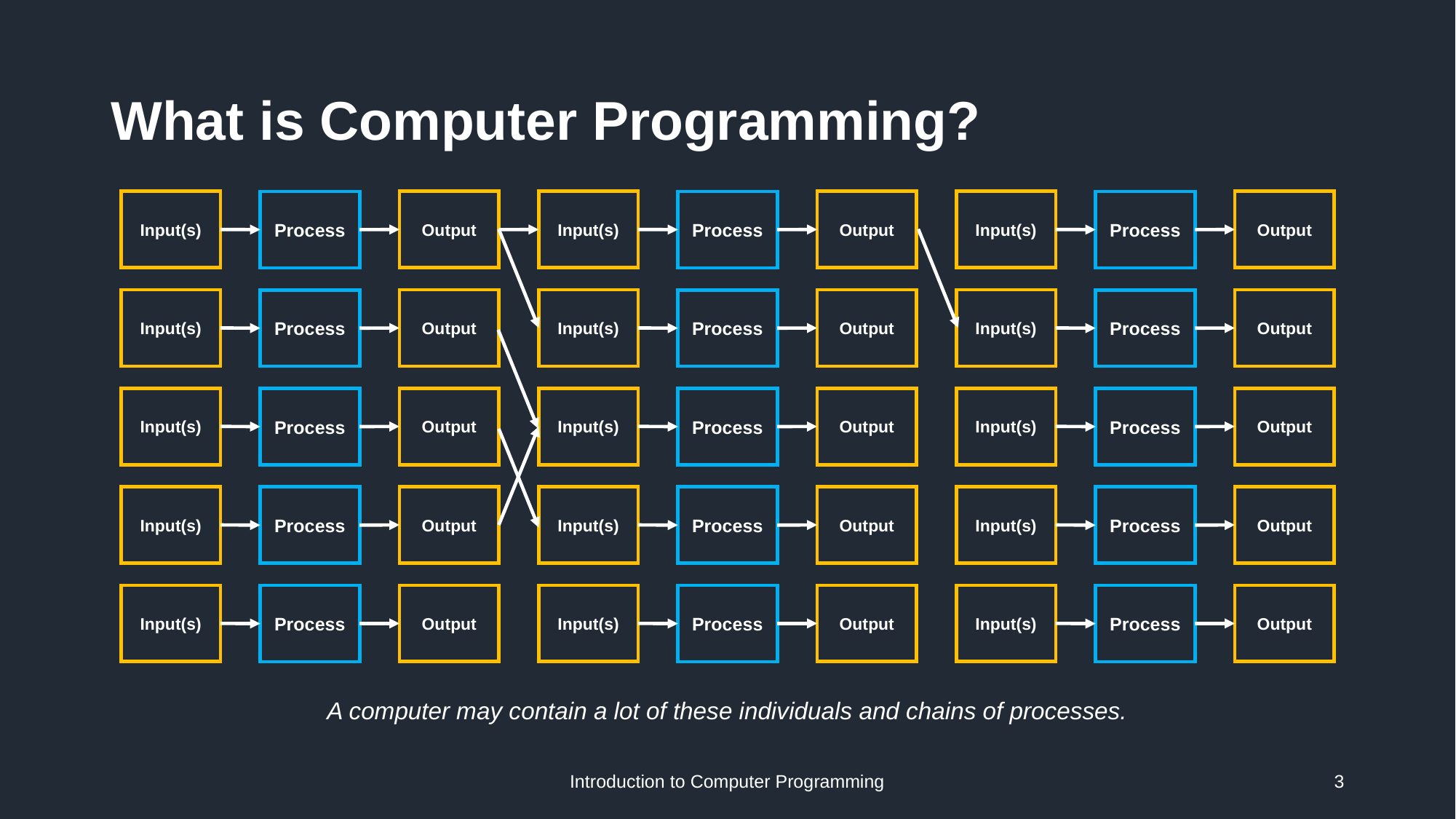

# What is Computer Programming?
Input(s)
Output
Process
Input(s)
Output
Process
Input(s)
Output
Process
Input(s)
Output
Process
Input(s)
Output
Process
Input(s)
Output
Process
Input(s)
Output
Process
Input(s)
Output
Process
Input(s)
Output
Process
Input(s)
Output
Process
Input(s)
Output
Process
Input(s)
Output
Process
Input(s)
Output
Process
Input(s)
Output
Process
Input(s)
Output
Process
A computer may contain a lot of these individuals and chains of processes.
Introduction to Computer Programming
3